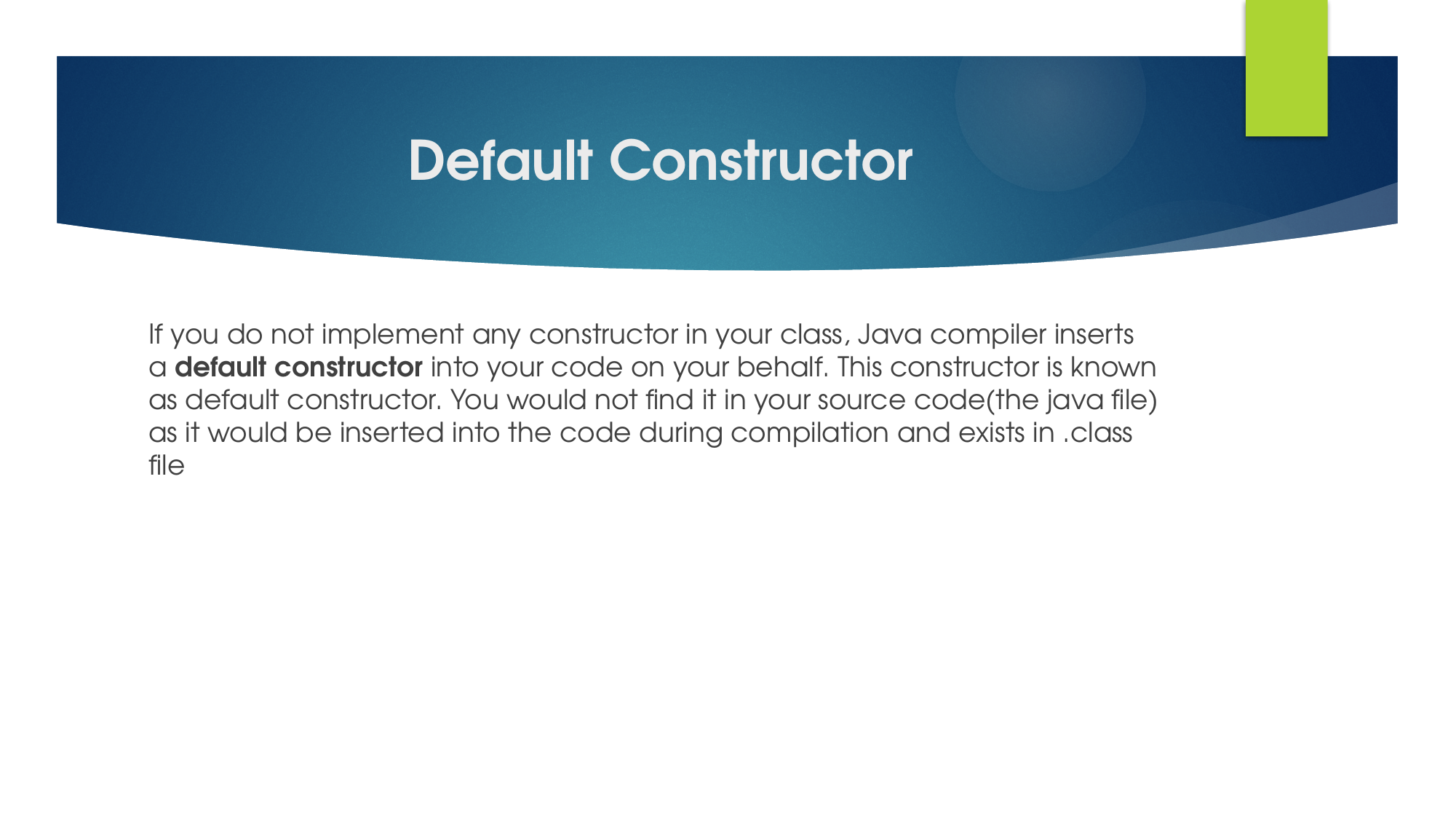

# Default Constructor
If you do not implement any constructor in your class, Java compiler inserts a default constructor into your code on your behalf. This constructor is known as default constructor. You would not find it in your source code(the java file) as it would be inserted into the code during compilation and exists in .class file